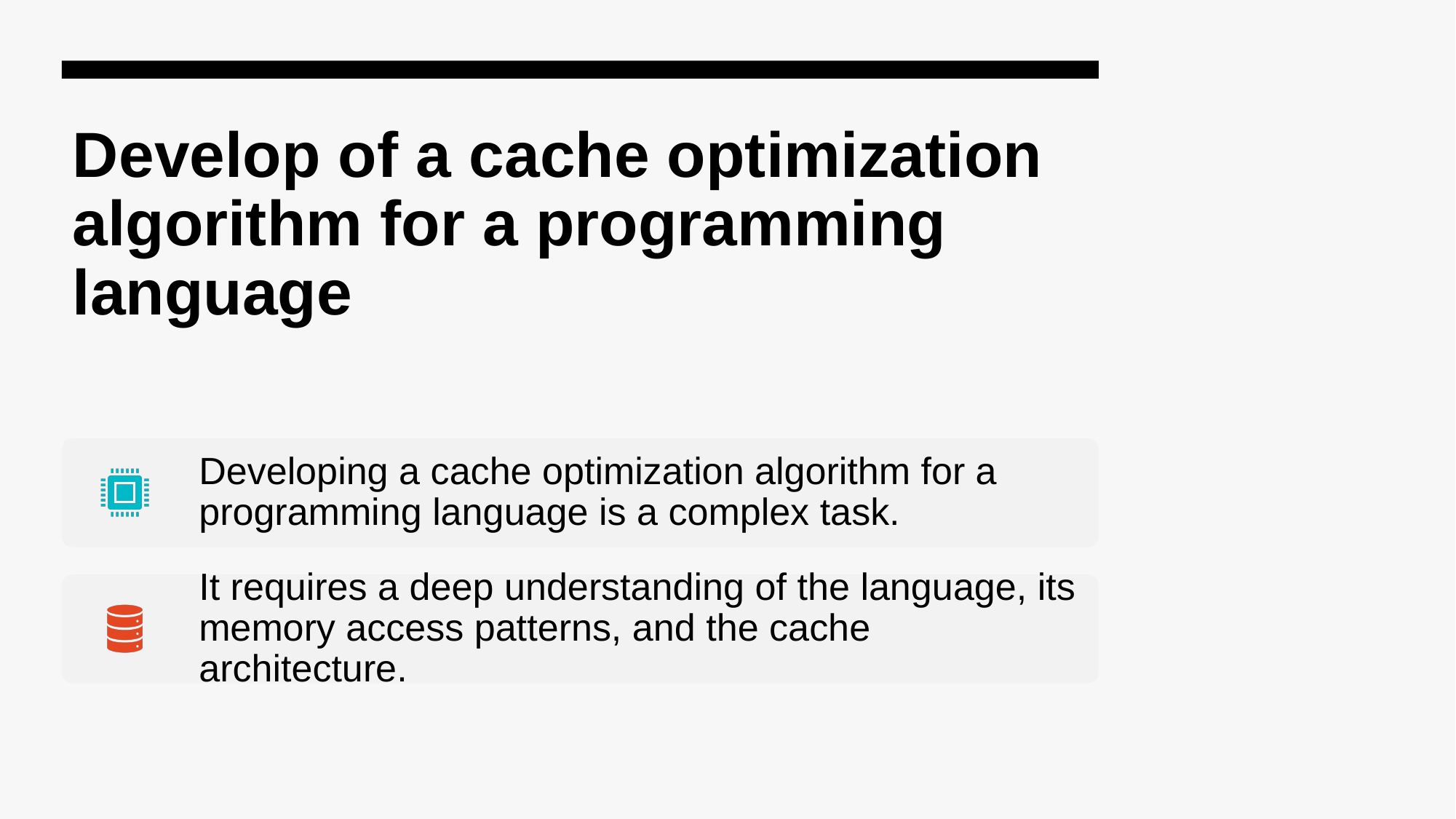

# Develop of a cache optimization algorithm for a programming language
Developing a cache optimization algorithm for a programming language is a complex task.
It requires a deep understanding of the language, its memory access patterns, and the cache architecture.